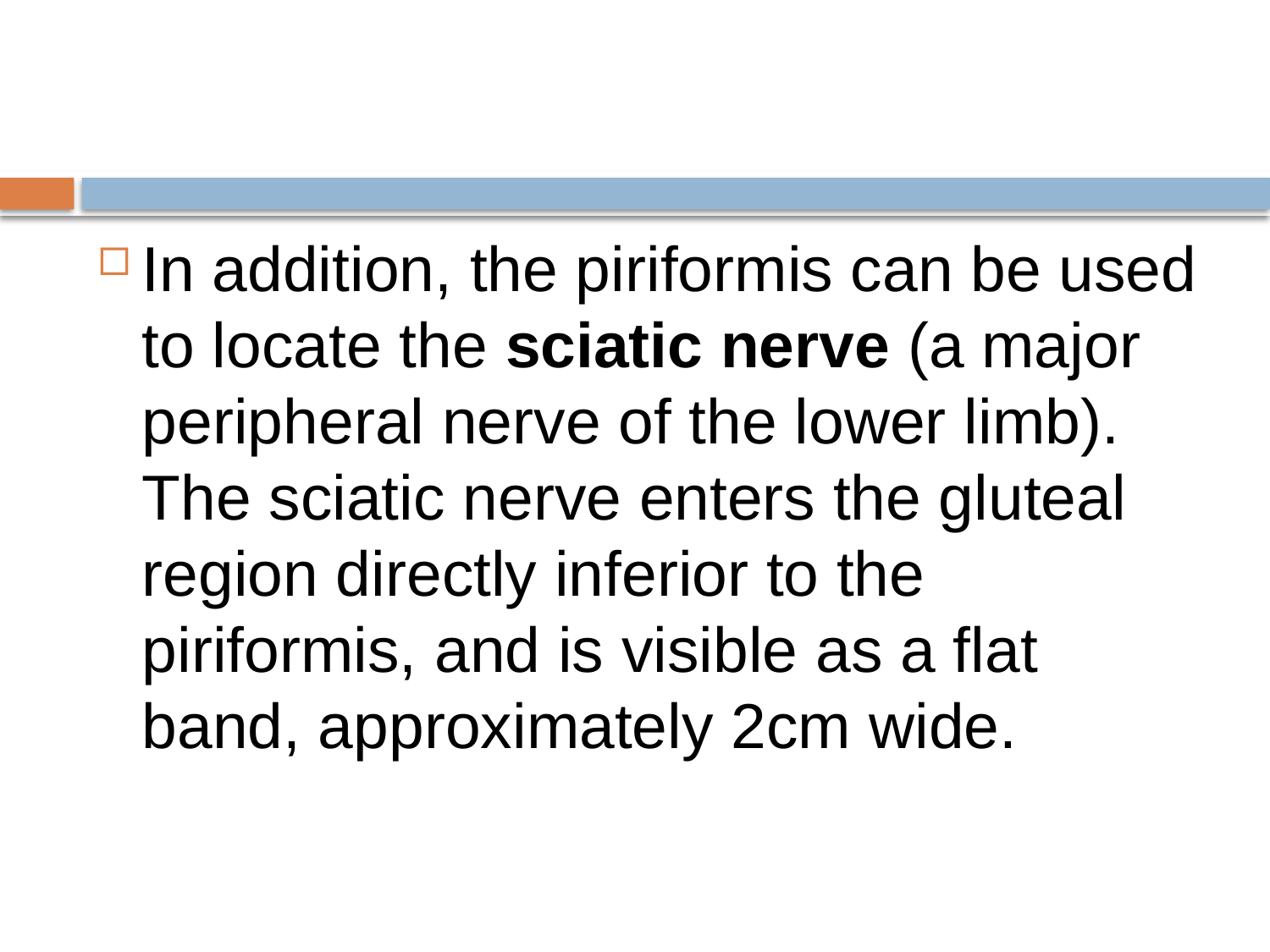

#
In addition, the piriformis can be used to locate the sciatic nerve (a major peripheral nerve of the lower limb). The sciatic nerve enters the gluteal region directly inferior to the piriformis, and is visible as a flat band, approximately 2cm wide.